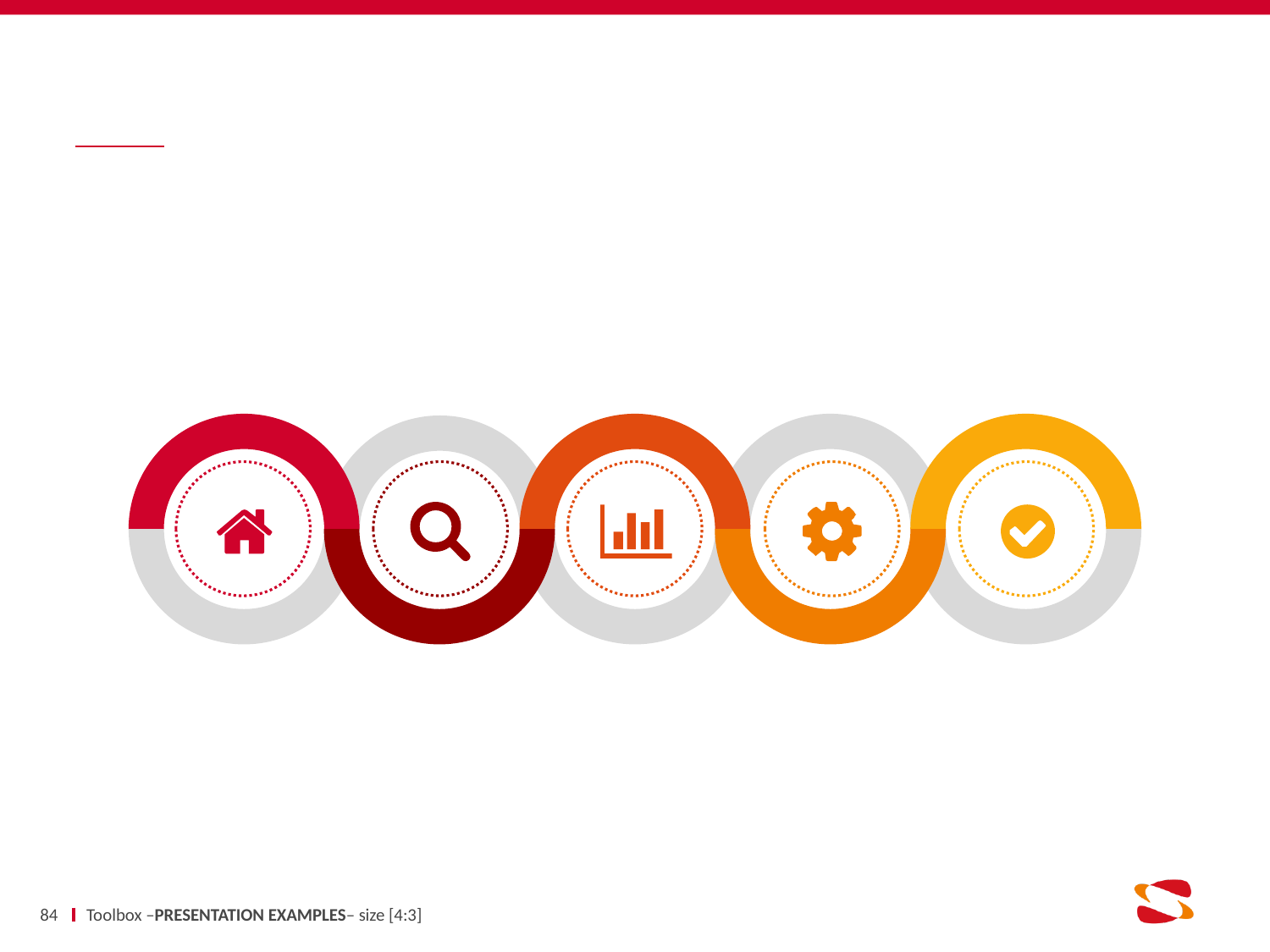

#

84
Toolbox –PRESENTATION EXAMPLES– size [4:3]